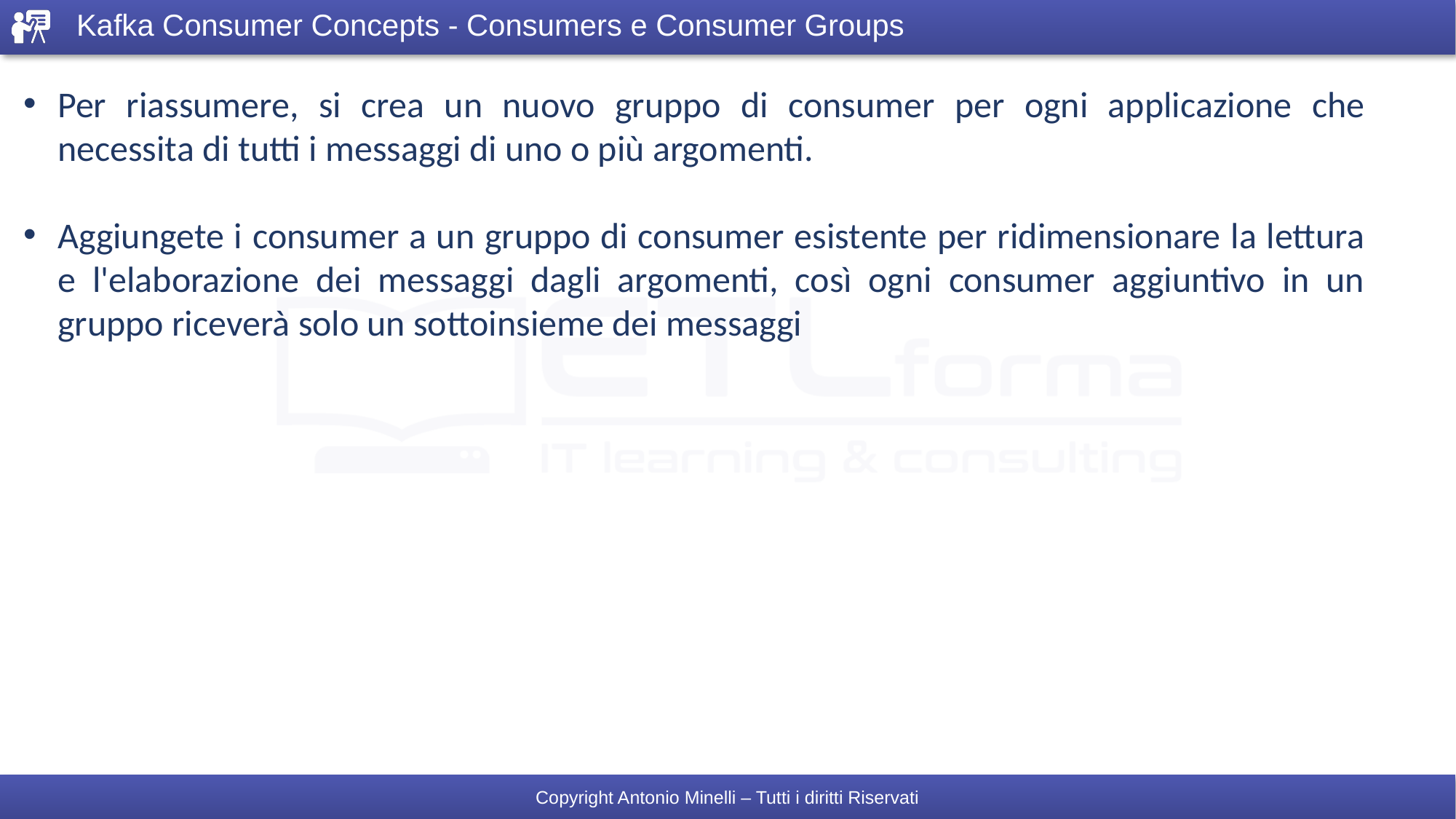

# Kafka Consumer Concepts - Consumers e Consumer Groups
Per riassumere, si crea un nuovo gruppo di consumer per ogni applicazione che necessita di tutti i messaggi di uno o più argomenti.

Aggiungete i consumer a un gruppo di consumer esistente per ridimensionare la lettura e l'elaborazione dei messaggi dagli argomenti, così ogni consumer aggiuntivo in un gruppo riceverà solo un sottoinsieme dei messaggi